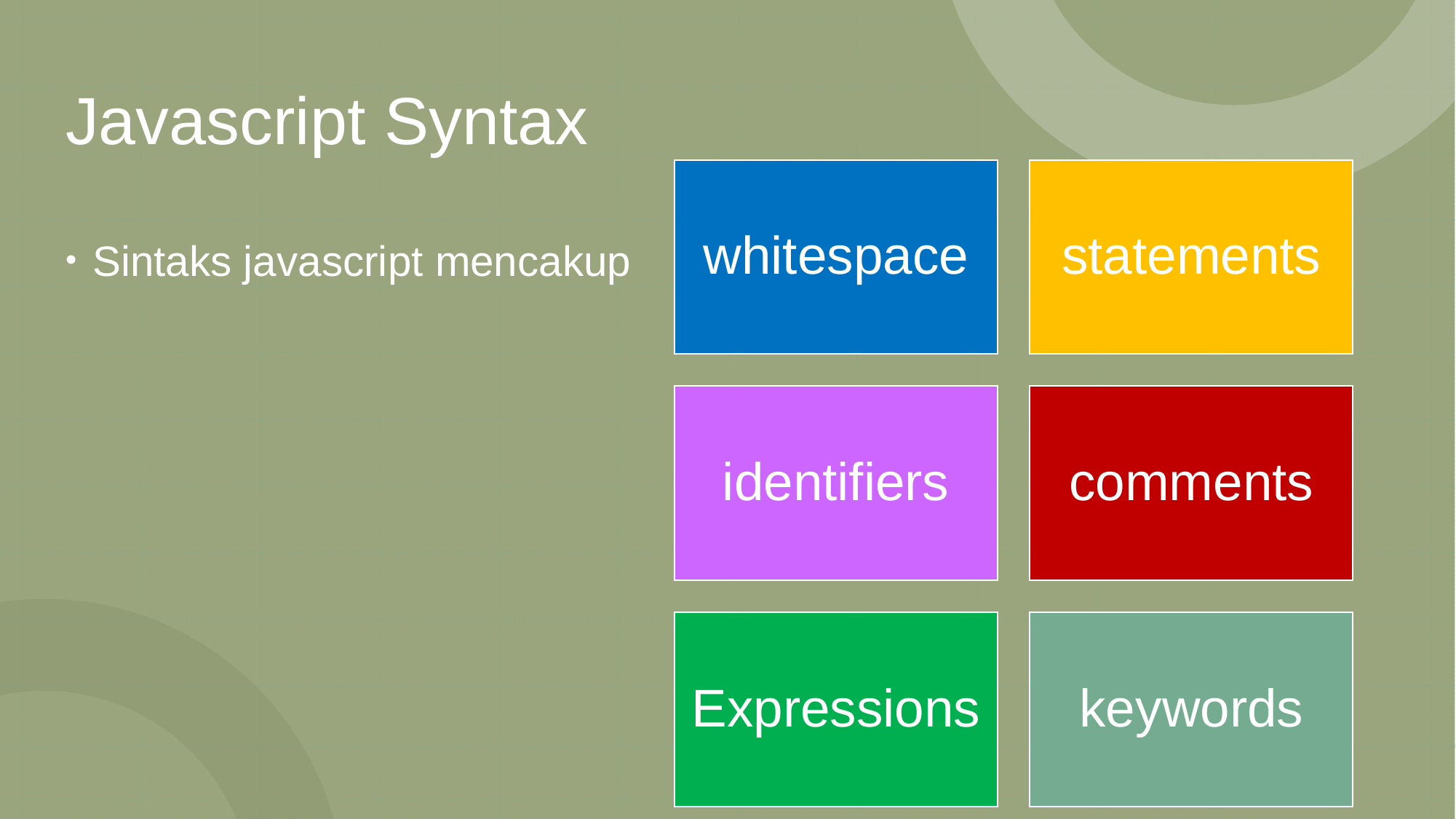

# Javascript Syntax
whitespace
statements
identifiers
comments
Expressions
keywords
Sintaks javascript mencakup